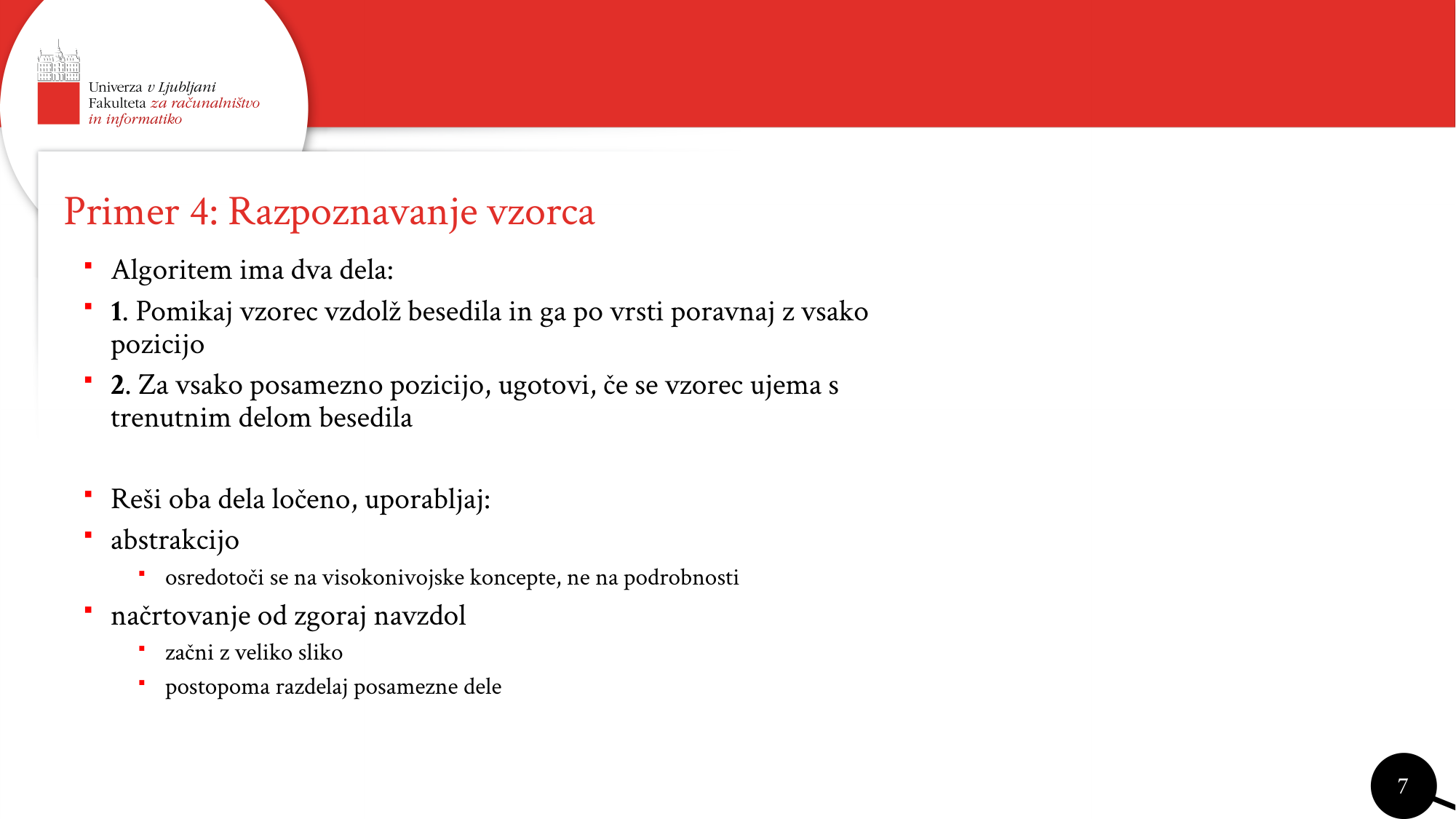

# Primer 4: Razpoznavanje vzorca
Algoritem ima dva dela:
1. Pomikaj vzorec vzdolž besedila in ga po vrsti poravnaj z vsako pozicijo
2. Za vsako posamezno pozicijo, ugotovi, če se vzorec ujema s trenutnim delom besedila

Reši oba dela ločeno, uporabljaj:
abstrakcijo
osredotoči se na visokonivojske koncepte, ne na podrobnosti
načrtovanje od zgoraj navzdol
začni z veliko sliko
postopoma razdelaj posamezne dele
7